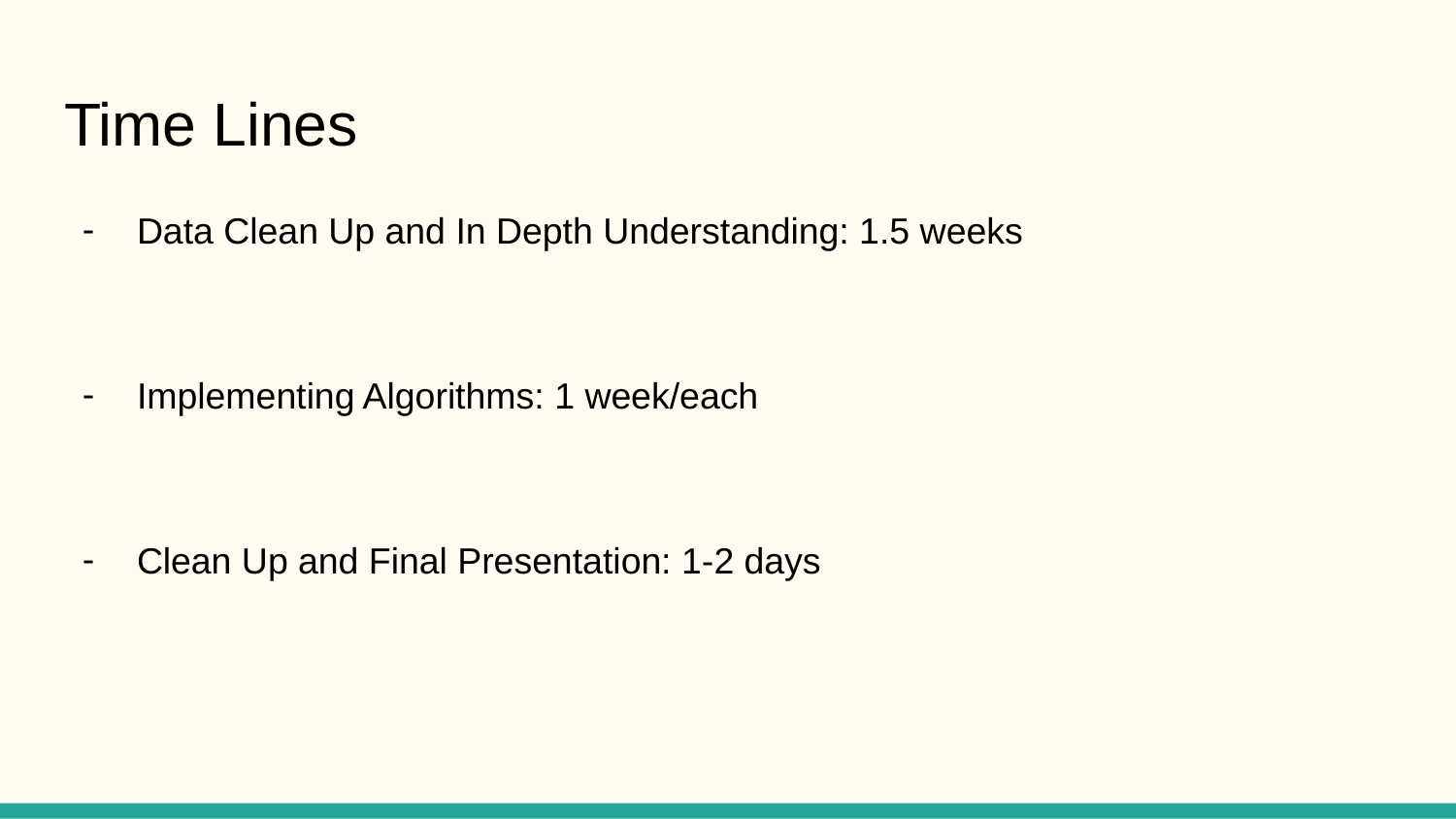

# Time Lines
Data Clean Up and In Depth Understanding: 1.5 weeks

Implementing Algorithms: 1 week/each

Clean Up and Final Presentation: 1-2 days